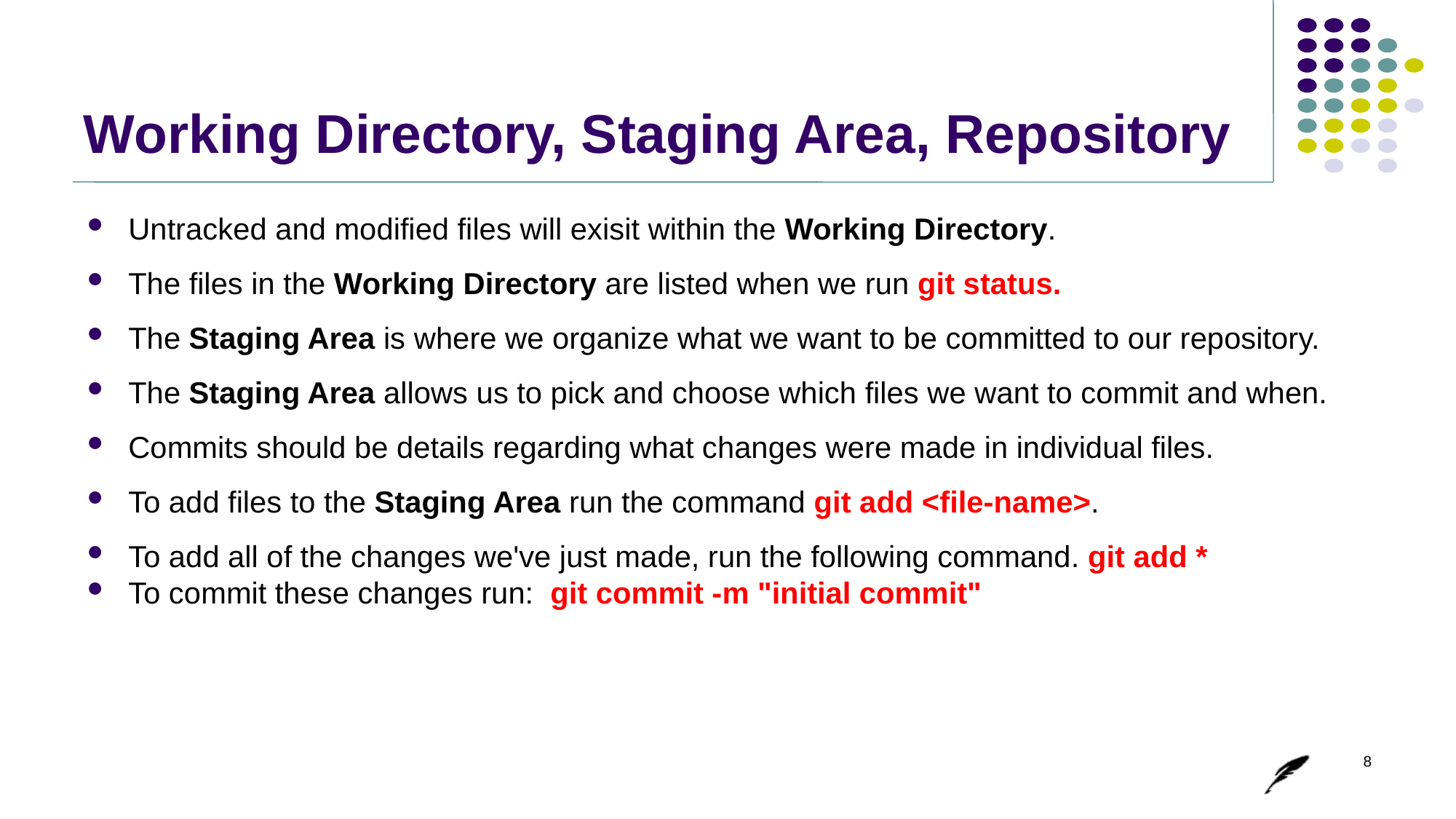

# Working Directory, Staging Area, Repository

Untracked and modified files will exisit within the Working Directory.
The files in the Working Directory are listed when we run git status.
The Staging Area is where we organize what we want to be committed to our repository.
The Staging Area allows us to pick and choose which files we want to commit and when.
Commits should be details regarding what changes were made in individual files.
To add files to the Staging Area run the command git add <file-name>.
To add all of the changes we've just made, run the following command. git add *
To commit these changes run:  git commit -m "initial commit"

8